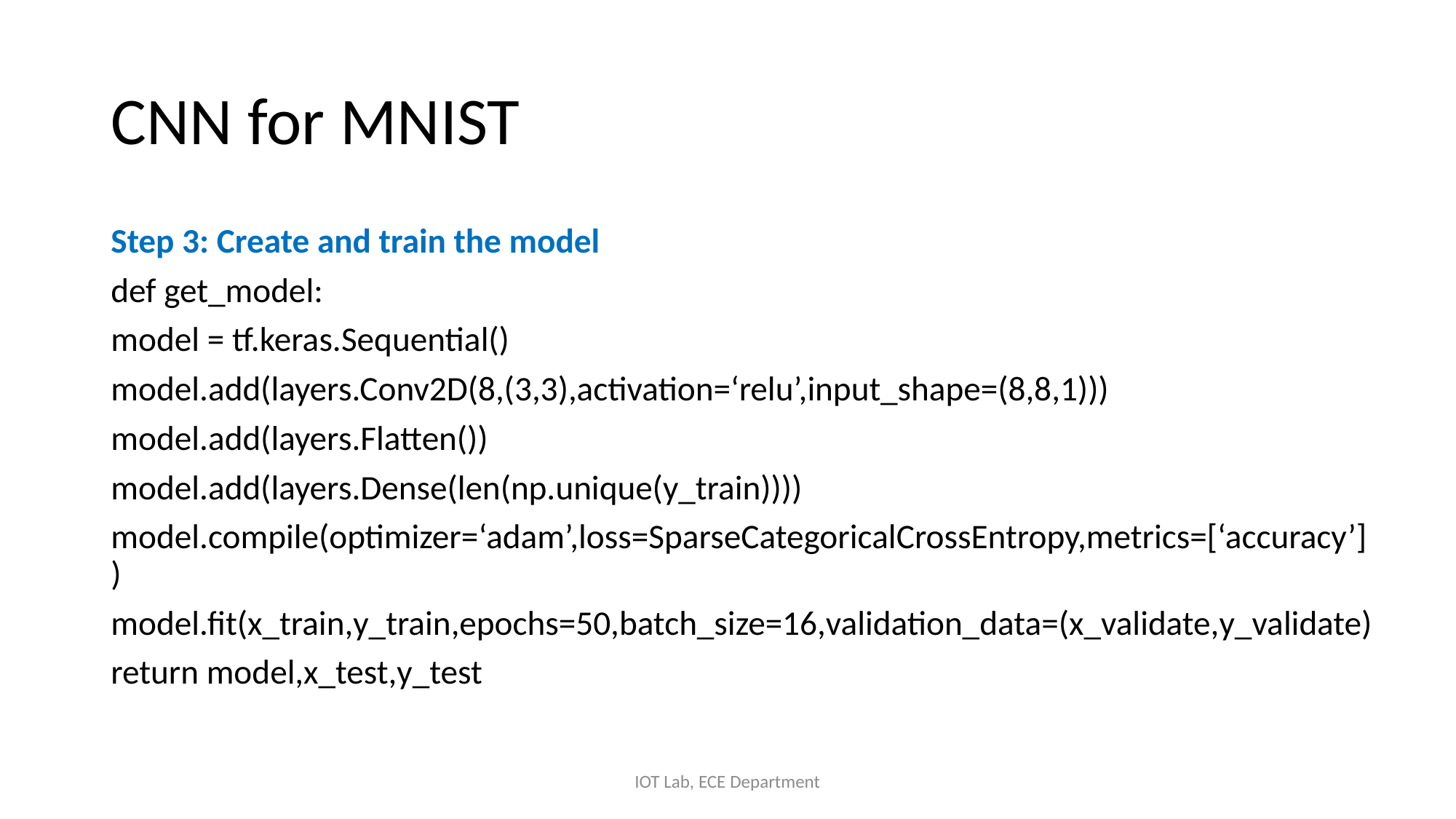

# CNN for MNIST
Step 3: Create and train the model
def get_model:
model = tf.keras.Sequential()
model.add(layers.Conv2D(8,(3,3),activation=‘relu’,input_shape=(8,8,1)))
model.add(layers.Flatten())
model.add(layers.Dense(len(np.unique(y_train))))
model.compile(optimizer=‘adam’,loss=SparseCategoricalCrossEntropy,metrics=[‘accuracy’])
model.fit(x_train,y_train,epochs=50,batch_size=16,validation_data=(x_validate,y_validate)
return model,x_test,y_test
IOT Lab, ECE Department